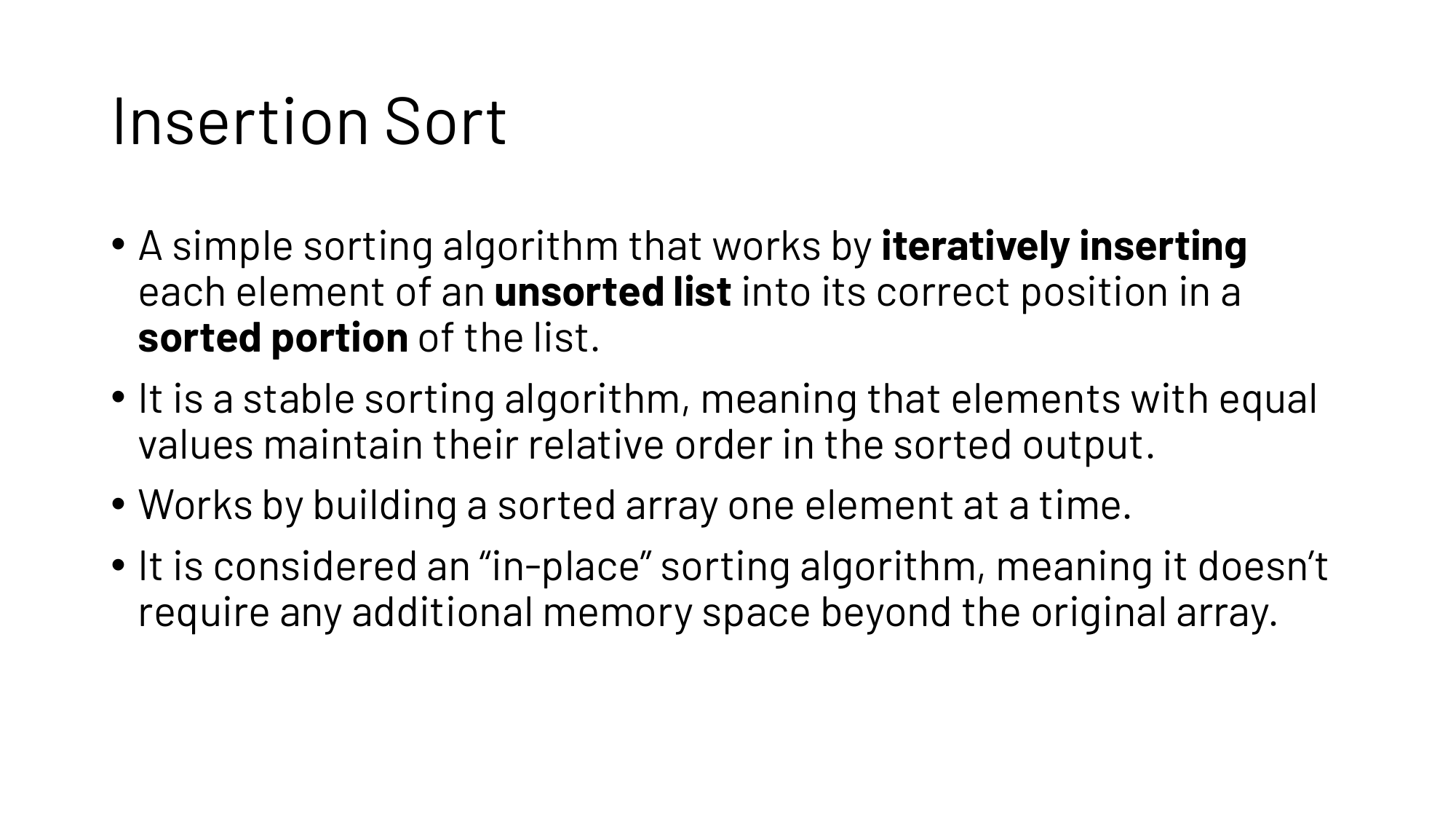

# Insertion Sort
A simple sorting algorithm that works by iteratively inserting each element of an unsorted list into its correct position in a sorted portion of the list.
It is a stable sorting algorithm, meaning that elements with equal values maintain their relative order in the sorted output.
Works by building a sorted array one element at a time.
It is considered an “in-place” sorting algorithm, meaning it doesn’t require any additional memory space beyond the original array.